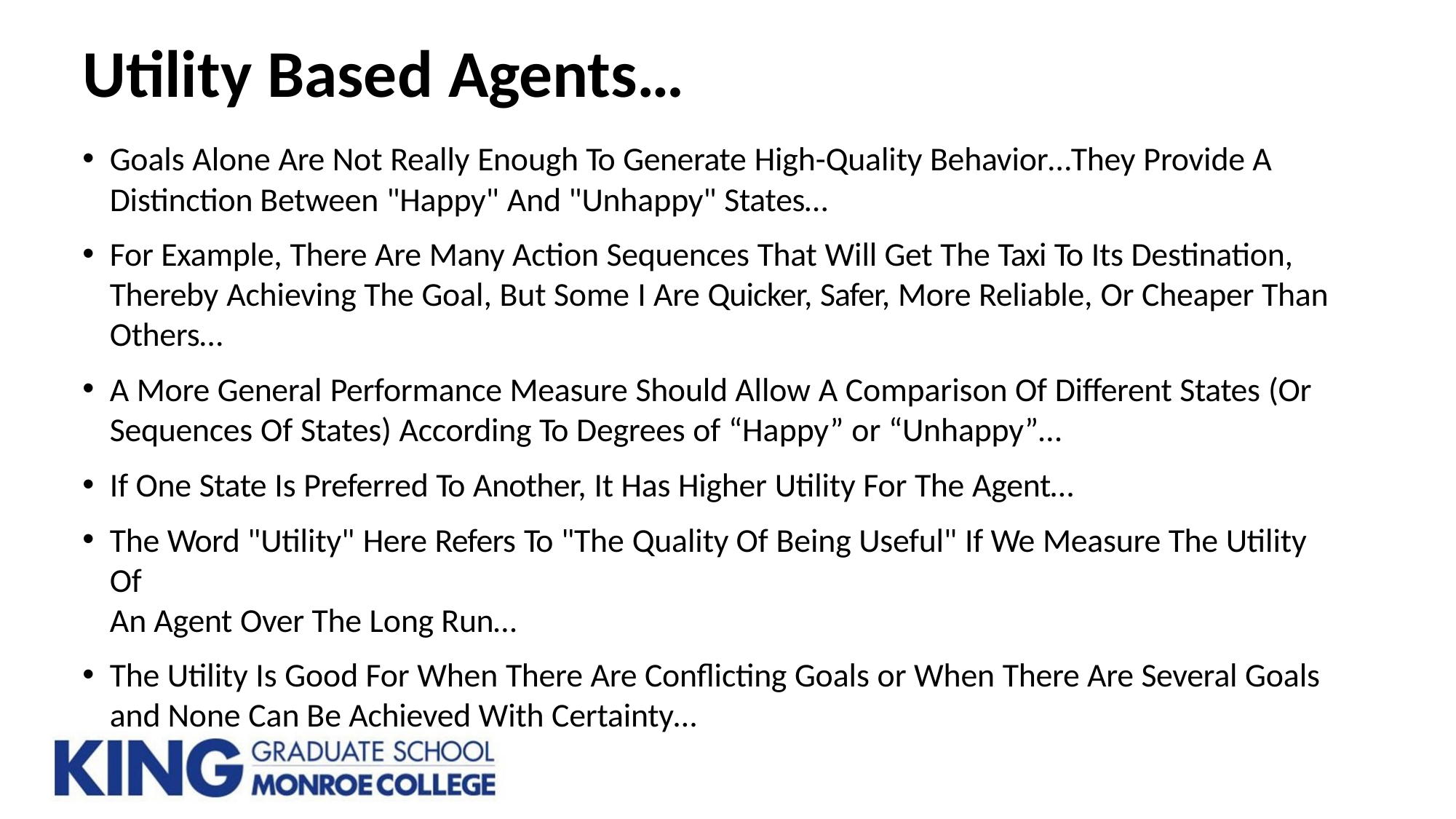

# Utility Based Agents…
Goals Alone Are Not Really Enough To Generate High-Quality Behavior…They Provide A  Distinction Between "Happy" And "Unhappy" States…
For Example, There Are Many Action Sequences That Will Get The Taxi To Its Destination,  Thereby Achieving The Goal, But Some I Are Quicker, Safer, More Reliable, Or Cheaper Than  Others…
A More General Performance Measure Should Allow A Comparison Of Different States (Or
Sequences Of States) According To Degrees of “Happy” or “Unhappy”…
If One State Is Preferred To Another, It Has Higher Utility For The Agent…
The Word "Utility" Here Refers To "The Quality Of Being Useful" If We Measure The Utility Of
An Agent Over The Long Run…
The Utility Is Good For When There Are Conflicting Goals or When There Are Several Goals
and None Can Be Achieved With Certainty…